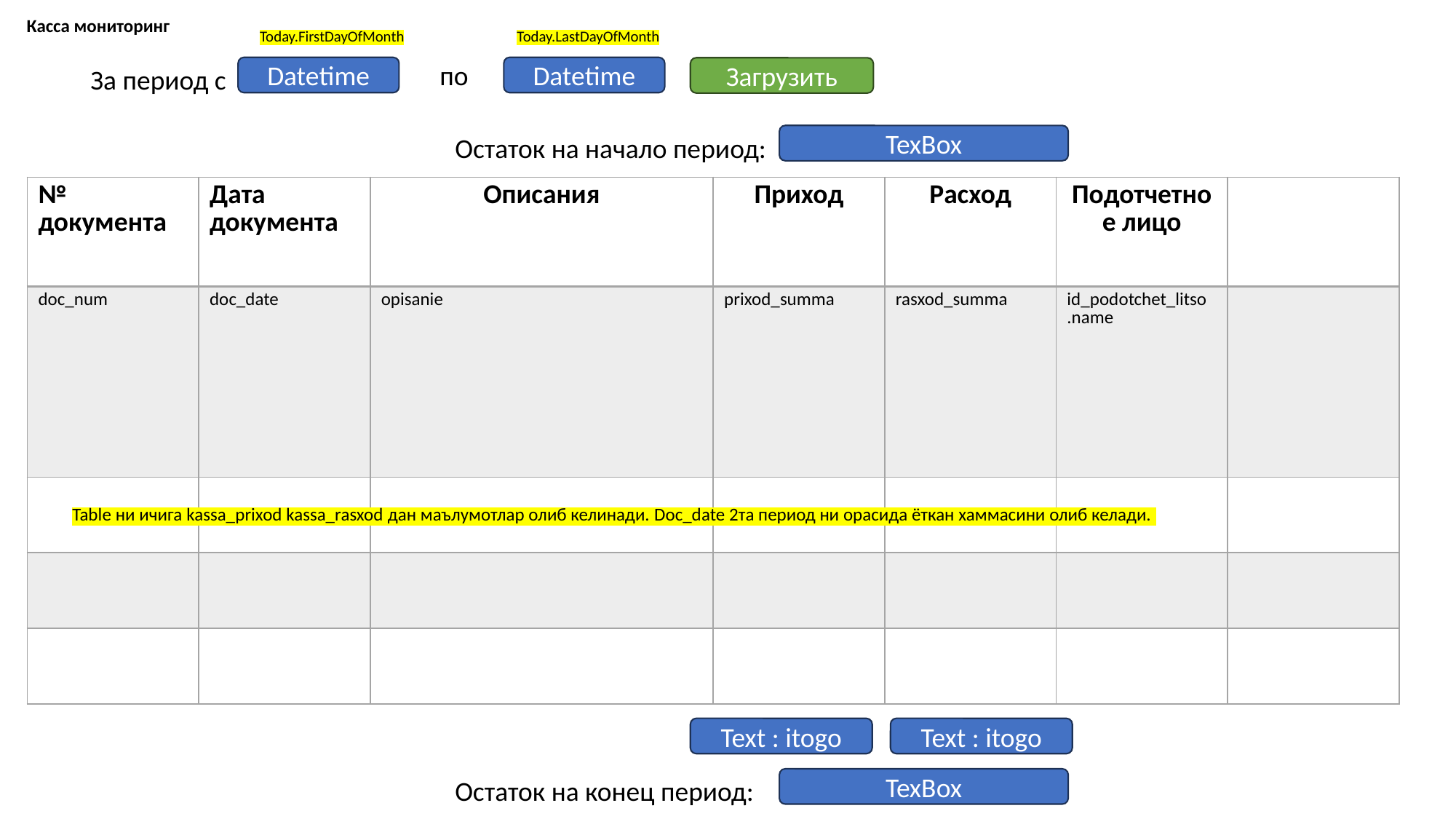

Касса мониторинг
Today.LastDayOfMonth
Today.FirstDayOfMonth
по
За период с
Datetime
Datetime
Загрузить
Остаток на начало период:
TexBox
| № документа | Дата документа | Описания | Приход | Расход | Подотчетное лицо |  |
| --- | --- | --- | --- | --- | --- | --- |
| doc\_num | doc\_date | opisanie | prixod\_summa | rasxod\_summa | id\_podotchet\_litso .name |  |
|  |  |  |  |  |  |  |
|  |  |  |  |  |  |  |
|  |  |  |  |  |  |  |
Table ни ичига kassa_prixod kassa_rasxod дан маълумотлар олиб келинади. Doc_date 2та период ни орасида ёткан хаммасини олиб келади.
Text : itogo
Text : itogo
Остаток на конец период:
TexBox